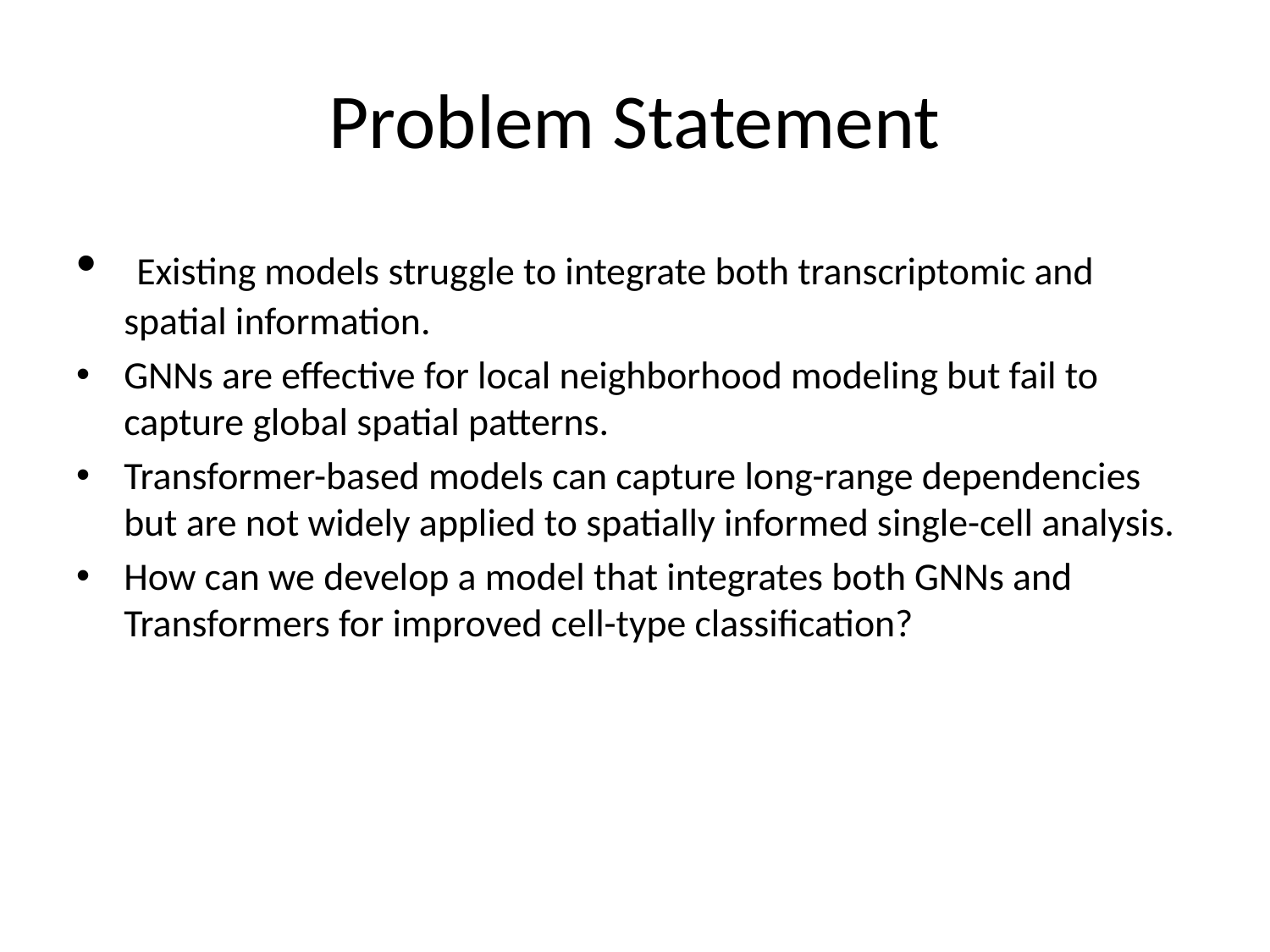

# Problem Statement
 Existing models struggle to integrate both transcriptomic and spatial information.
GNNs are effective for local neighborhood modeling but fail to capture global spatial patterns.
Transformer-based models can capture long-range dependencies but are not widely applied to spatially informed single-cell analysis.
How can we develop a model that integrates both GNNs and Transformers for improved cell-type classification?